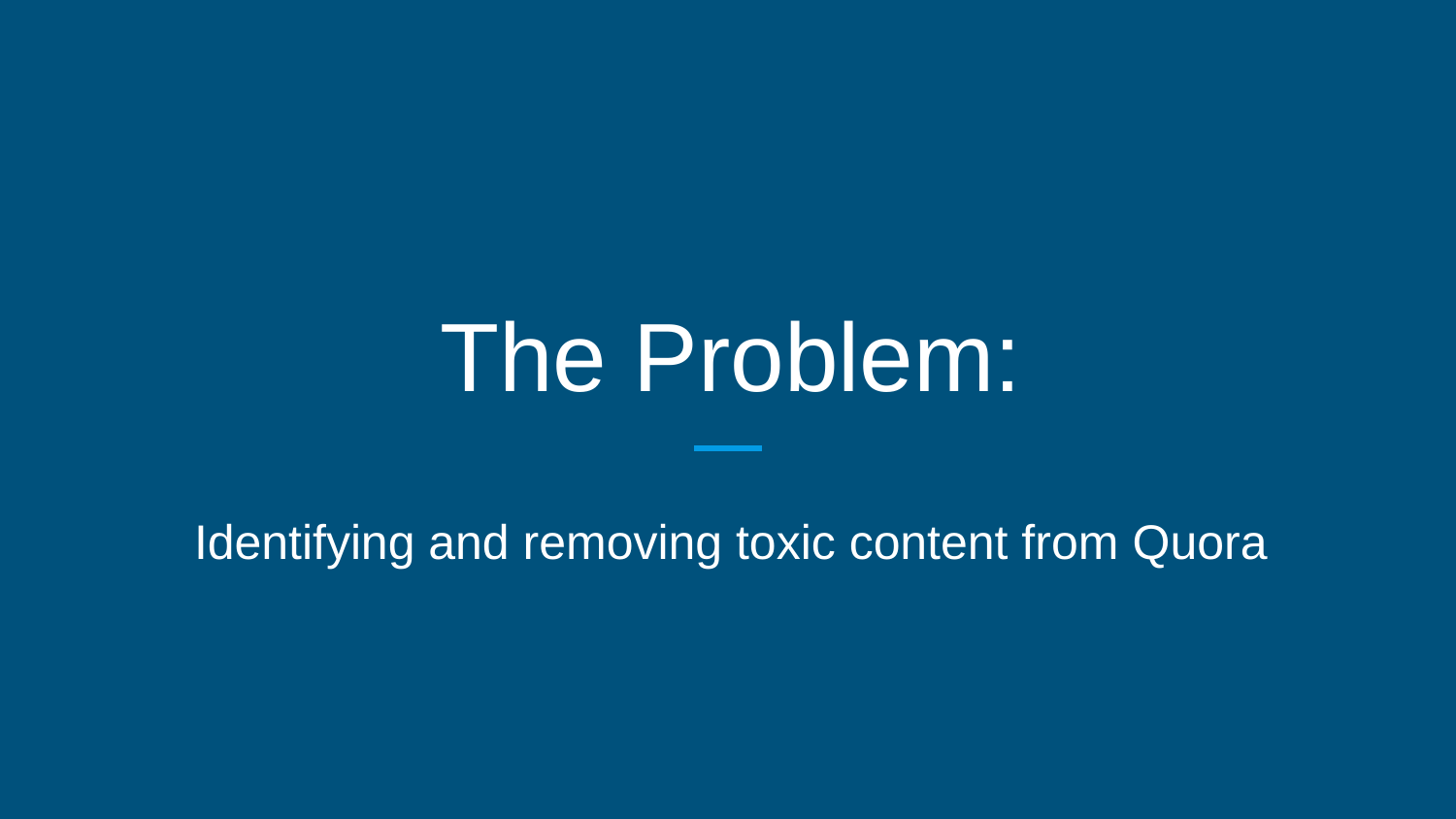

# The Problem:
Identifying and removing toxic content from Quora